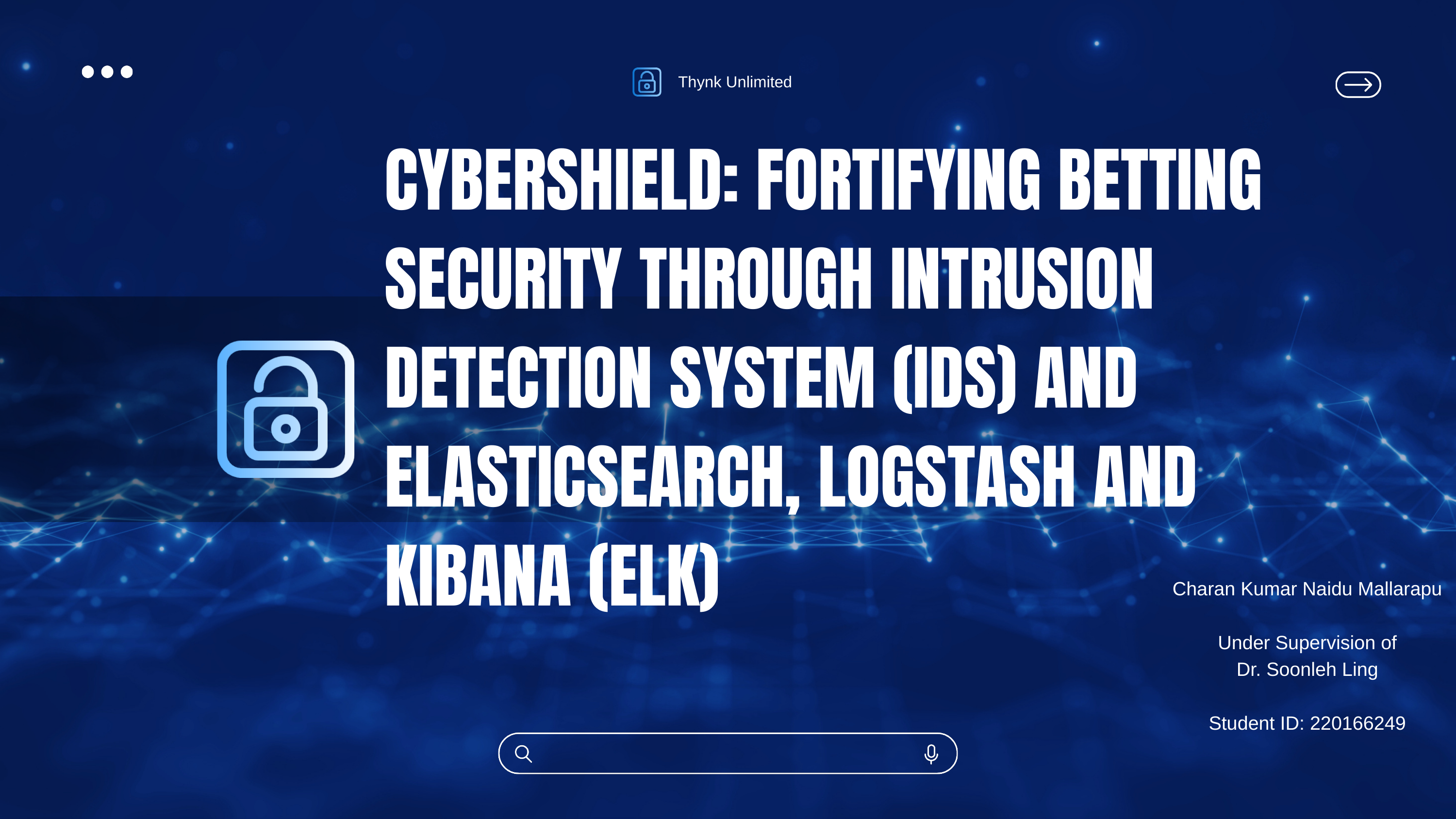

Thynk Unlimited

CYBERSHIELD: FORTIFYING BETTING SECURITY THROUGH INTRUSION DETECTION SYSTEM (IDS) AND ELASTICSEARCH, LOGSTASH AND KIBANA (ELK)

Charan Kumar Naidu Mallarapu

Under Supervision of
Dr. Soonleh Ling

Student ID: 220166249